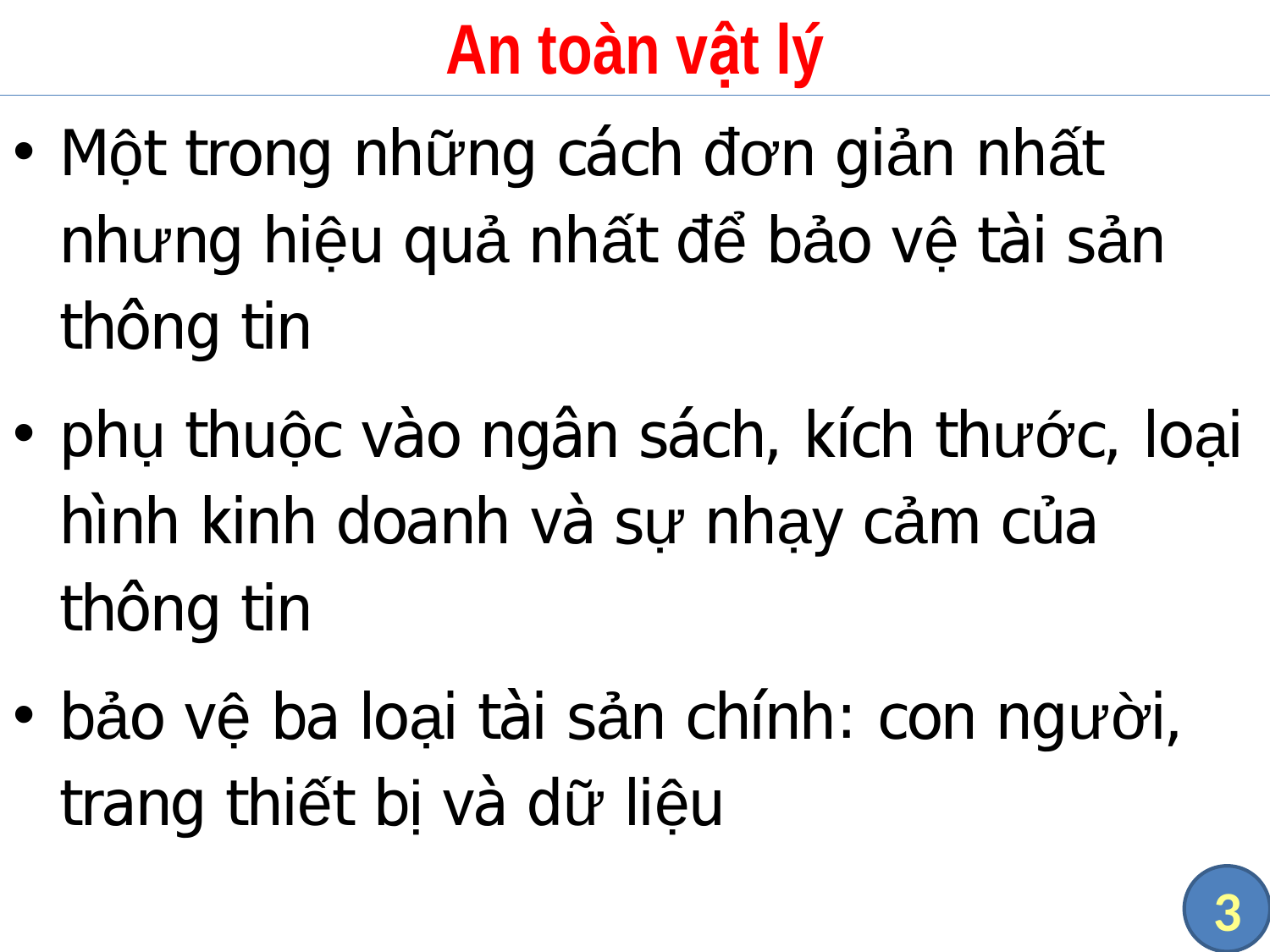

# An toàn vật lý
Một trong những cách đơn giản nhất nhưng hiệu quả nhất để bảo vệ tài sản thông tin
phụ thuộc vào ngân sách, kích thước, loại hình kinh doanh và sự nhạy cảm của thông tin
bảo vệ ba loại tài sản chính: con người, trang thiết bị và dữ liệu
3